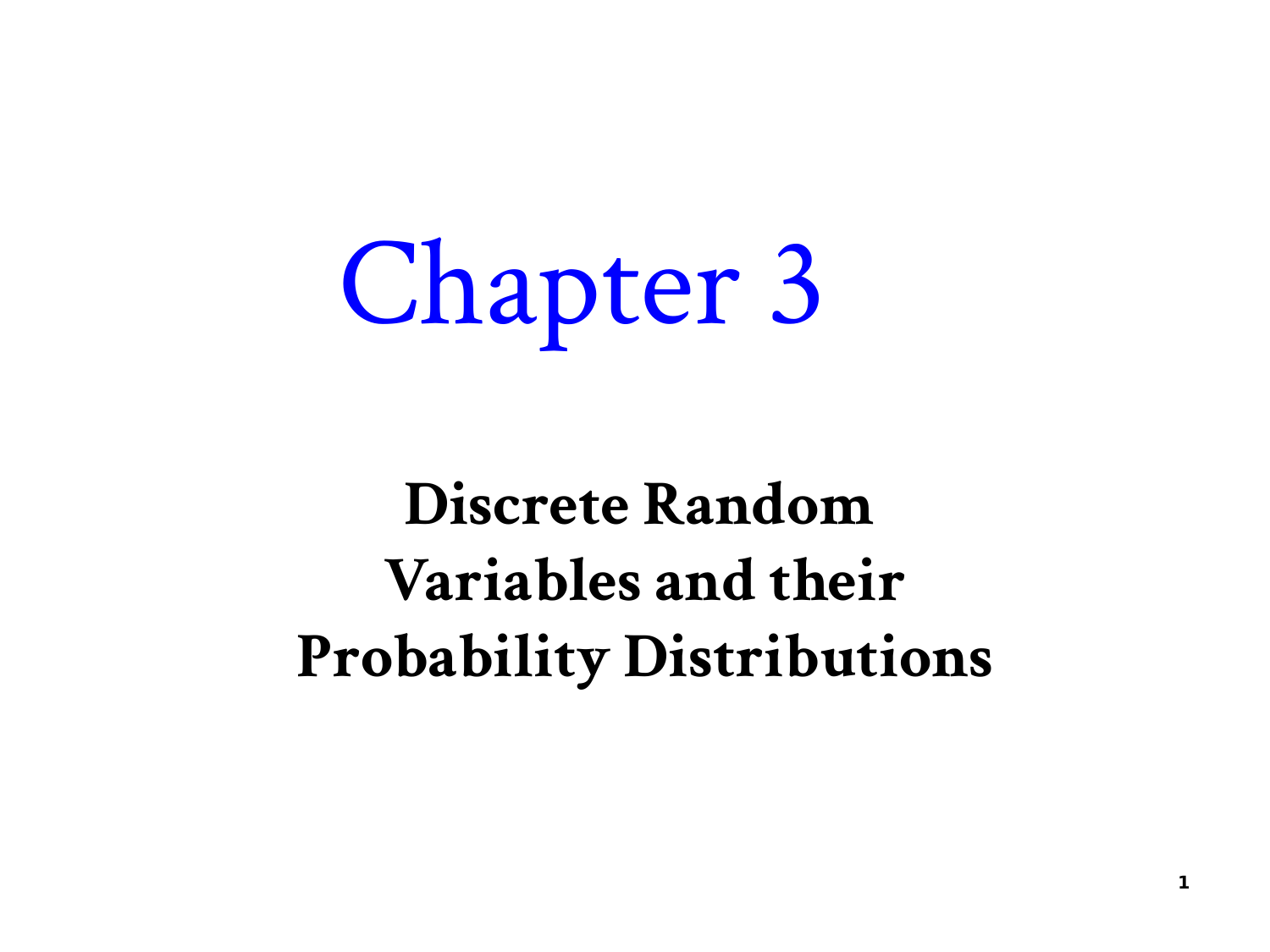

Chapter 3
Discrete Random
Variables and their
Probability Distributions
1